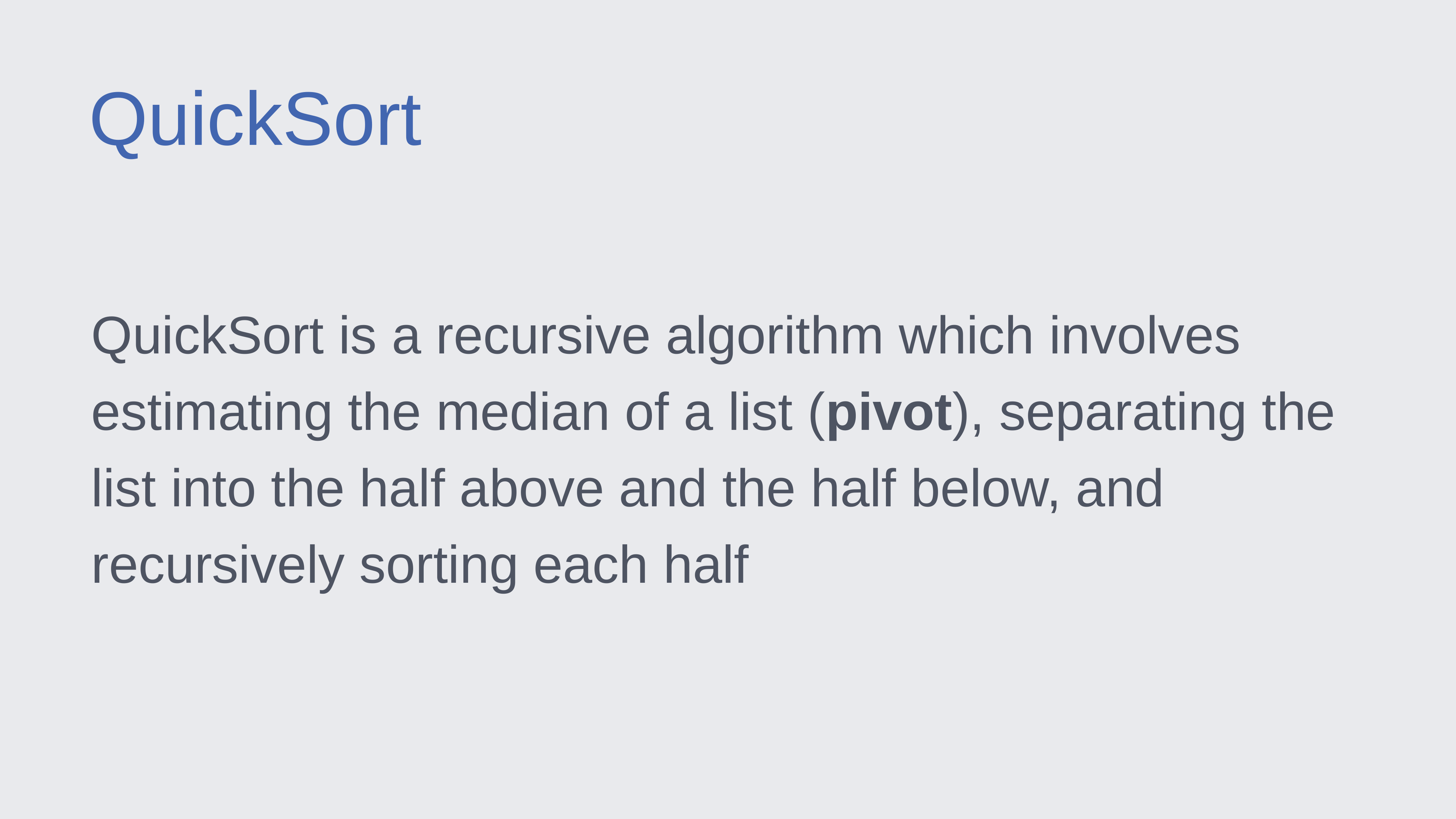

QuickSort

QuickSort is a recursive algorithm which involves estimating the median of a list (pivot), separating the list into the half above and the half below, and recursively sorting each half